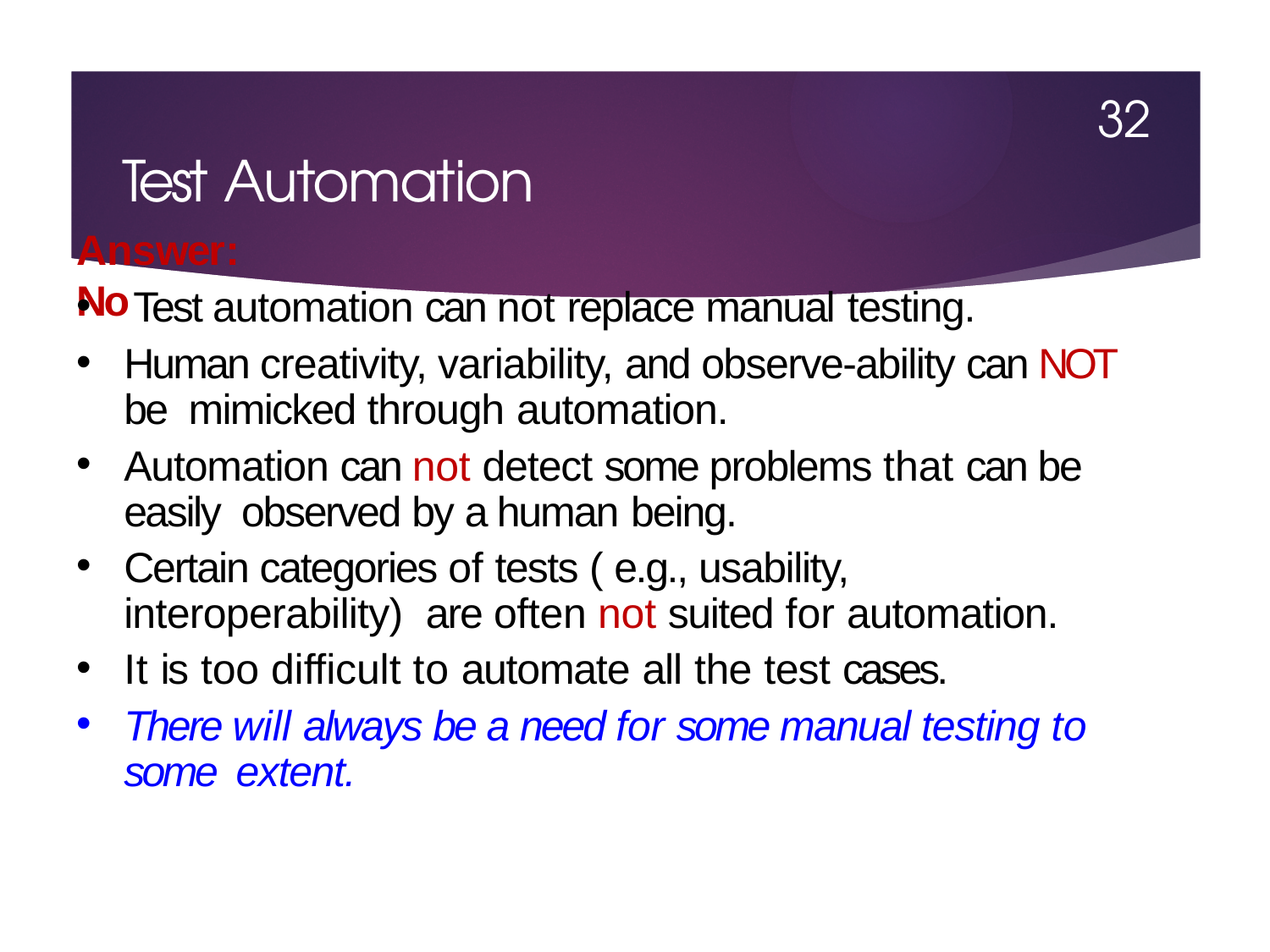

32
# Test Automation
Answer:	No
•
•
Test automation can not replace manual testing.
Human creativity, variability, and observe-ability can NOT be  mimicked through automation.
Automation can not detect some problems that can be easily  observed by a human being.
Certain categories of tests ( e.g., usability, interoperability)  are often not suited for automation.
It is too difficult to automate all the test cases.
There will always be a need for some manual testing to some  extent.
•
•
•
•